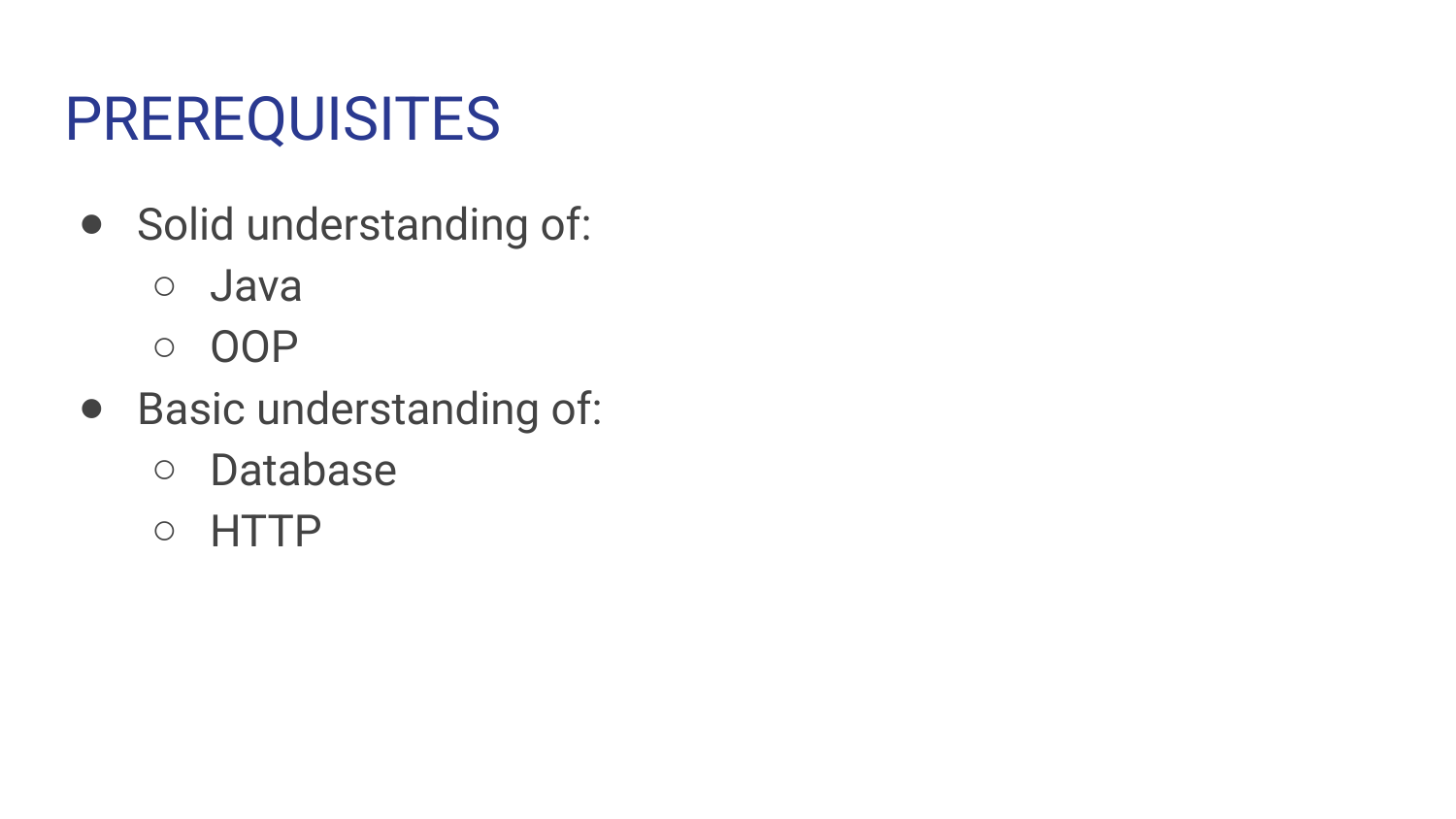

# PREREQUISITES
Solid understanding of:
Java
OOP
Basic understanding of:
Database
HTTP
Company